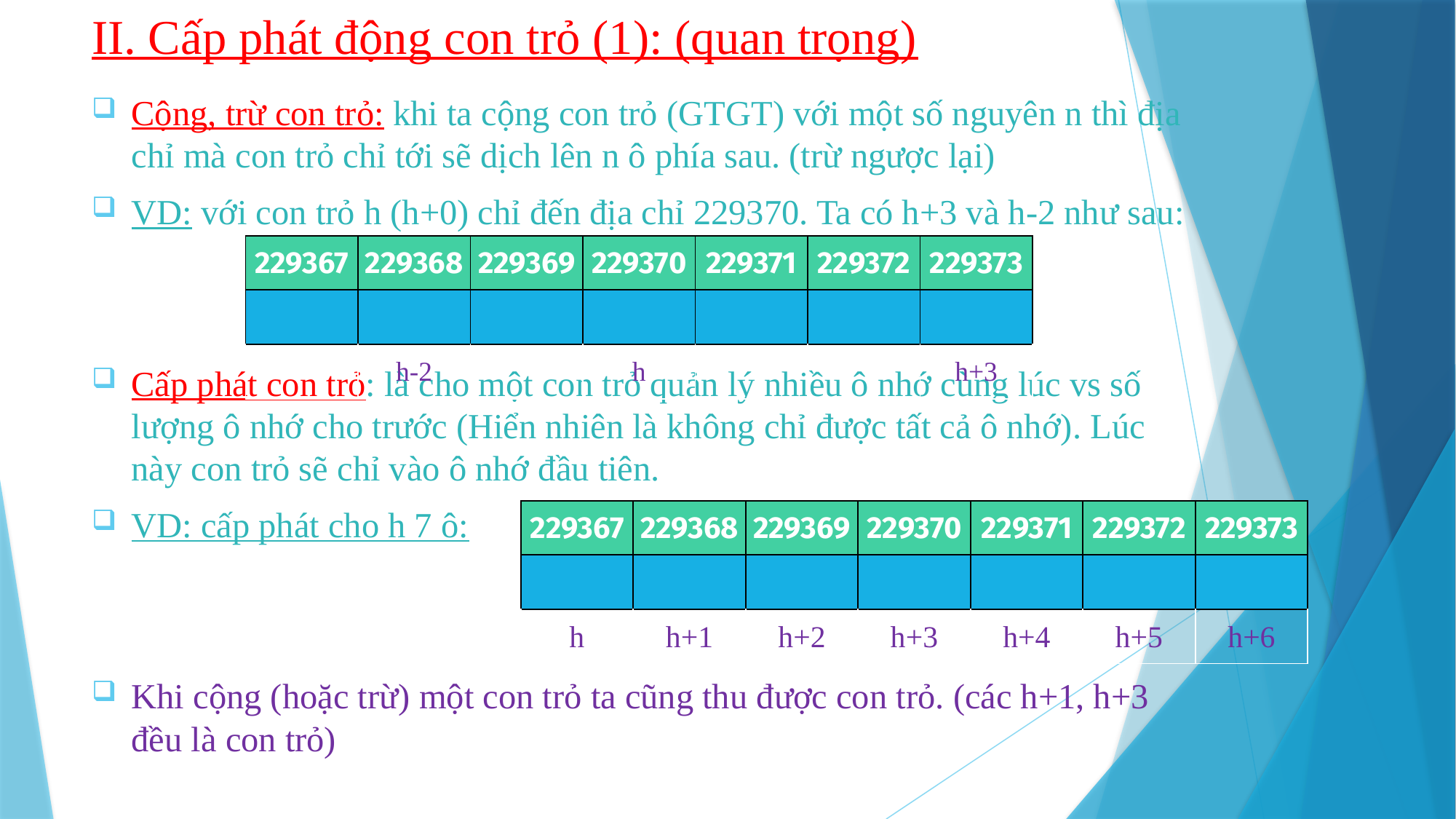

# II. Cấp phát động con trỏ (1): (quan trọng)
Cộng, trừ con trỏ: khi ta cộng con trỏ (GTGT) với một số nguyên n thì địa chỉ mà con trỏ chỉ tới sẽ dịch lên n ô phía sau. (trừ ngược lại)
VD: với con trỏ h (h+0) chỉ đến địa chỉ 229370. Ta có h+3 và h-2 như sau:

Cấp phát con trỏ: là cho một con trỏ quản lý nhiều ô nhớ cùng lúc vs số lượng ô nhớ cho trước (Hiển nhiên là không chỉ được tất cả ô nhớ). Lúc này con trỏ sẽ chỉ vào ô nhớ đầu tiên.
VD: cấp phát cho h 7 ô:

Khi cộng (hoặc trừ) một con trỏ ta cũng thu được con trỏ. (các h+1, h+3 đều là con trỏ)
| 229367 | 229368 | 229369 | 229370 | 229371 | 229372 | 229373 |
| --- | --- | --- | --- | --- | --- | --- |
|  |  |  |  |  |  |  |
|  | h-2 |  | h |  |  | h+3 |
| 229367 | 229368 | 229369 | 229370 | 229371 | 229372 | 229373 |
| --- | --- | --- | --- | --- | --- | --- |
|  |  |  |  |  |  |  |
| h | h+1 | h+2 | h+3 | h+4 | h+5 | h+6 |